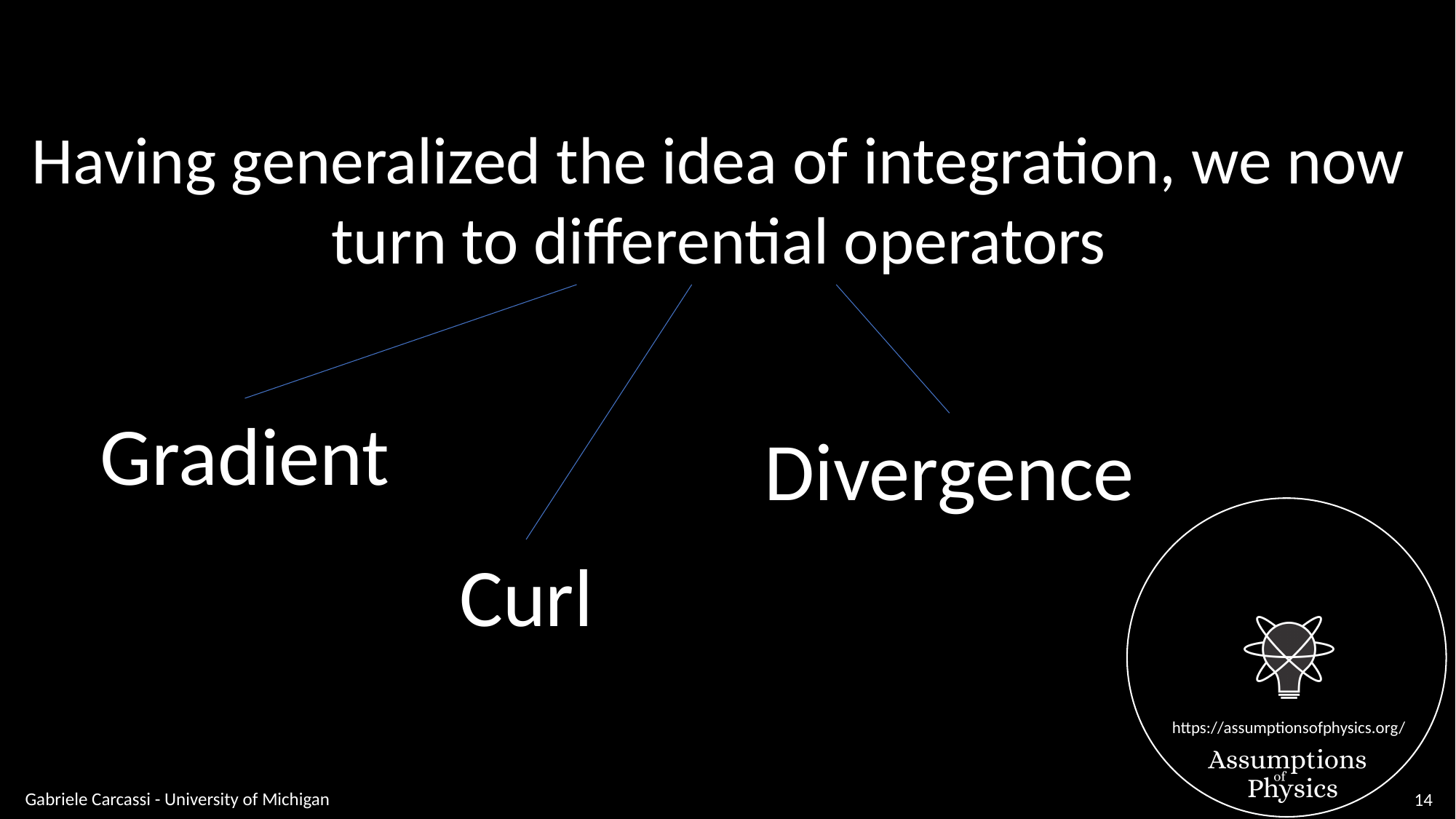

Having generalized the idea of integration, we now
turn to differential operators
Gradient
Divergence
Curl
Gabriele Carcassi - University of Michigan
14